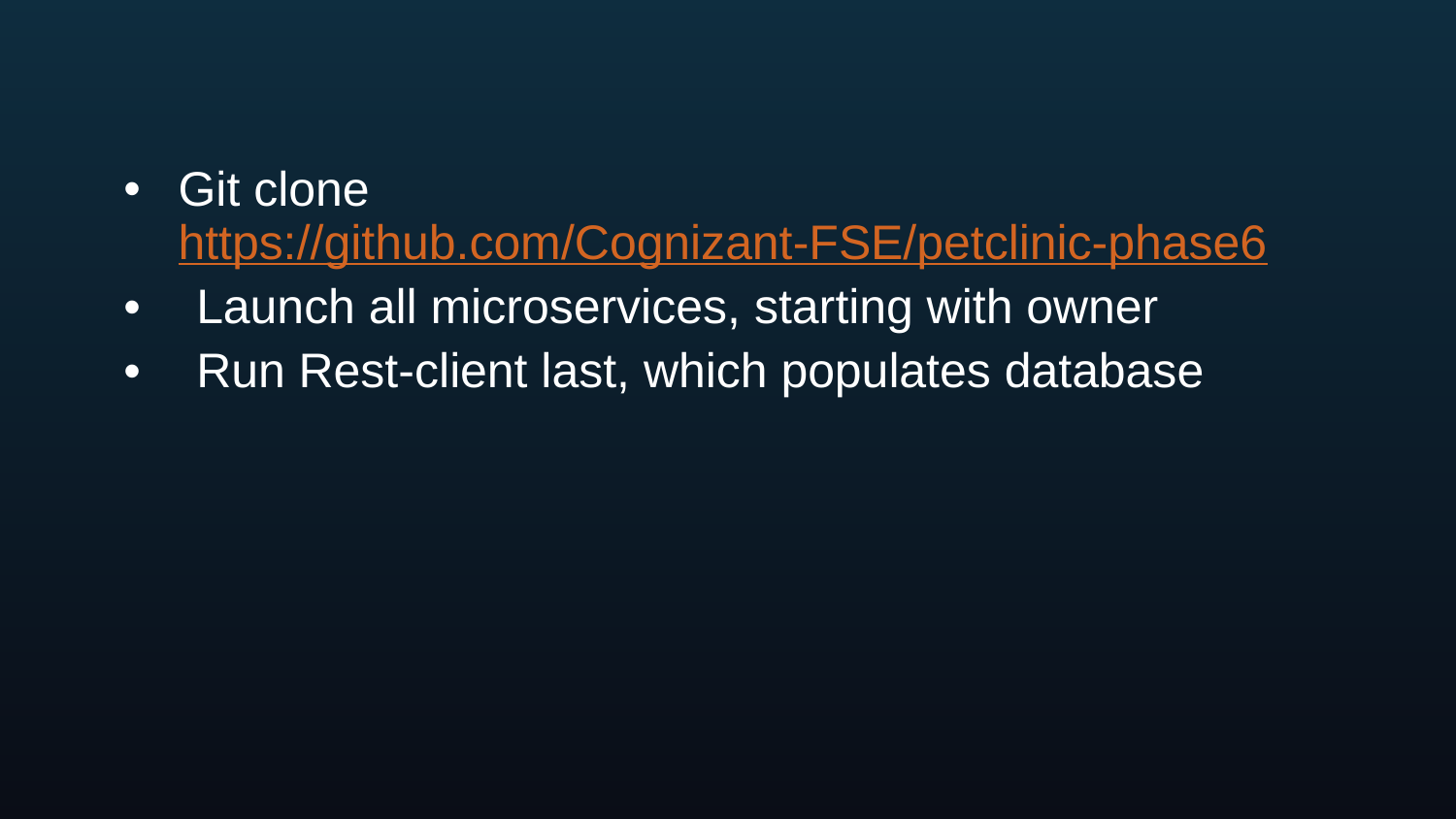

Git clone https://github.com/Cognizant-FSE/petclinic-phase6
Launch all microservices, starting with owner
Run Rest-client last, which populates database